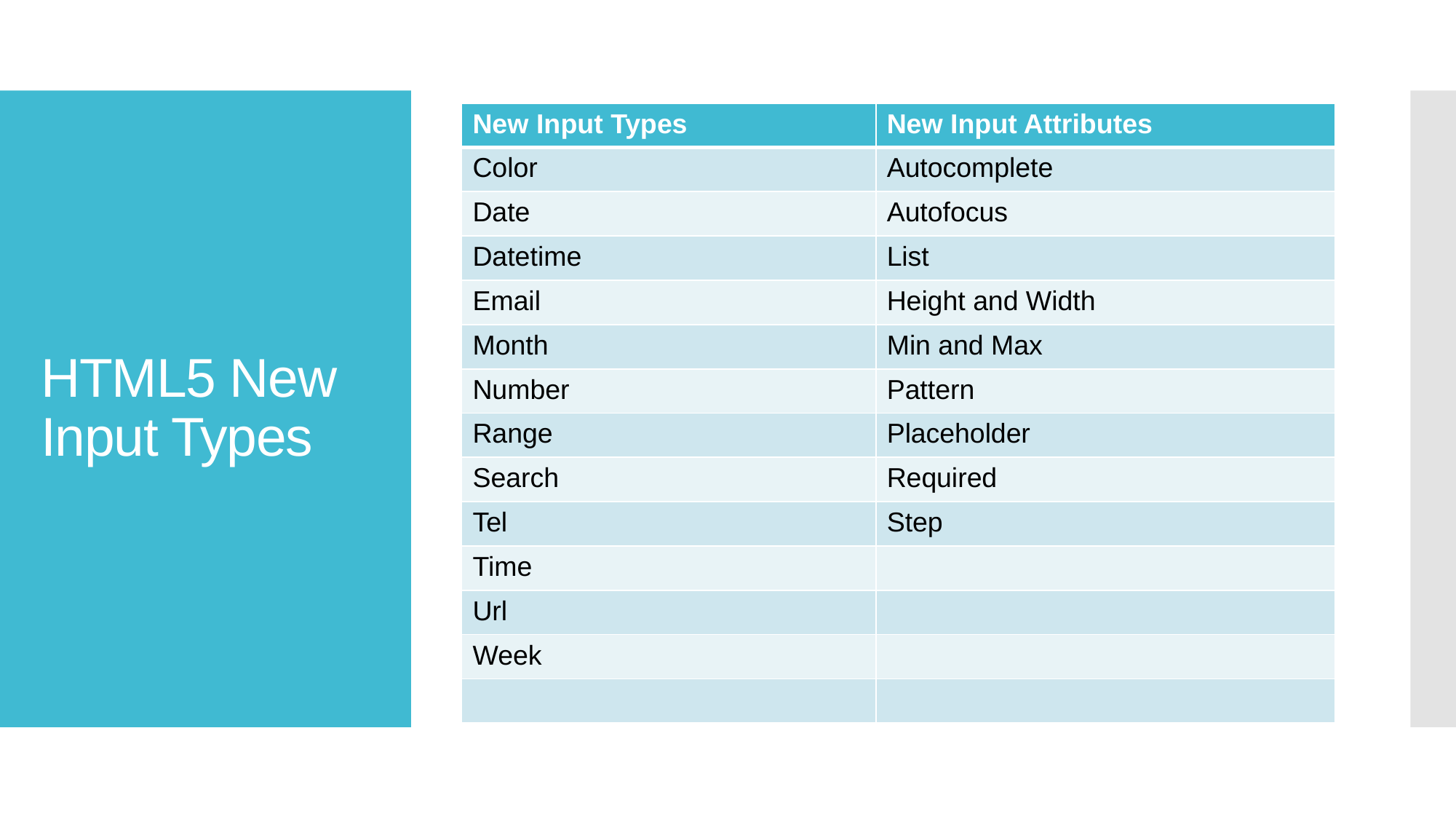

| New Input Types | New Input Attributes |
| --- | --- |
| Color | Autocomplete |
| Date | Autofocus |
| Datetime | List |
| Email | Height and Width |
| Month | Min and Max |
| Number | Pattern |
| Range | Placeholder |
| Search | Required |
| Tel | Step |
| Time |  |
| Url |  |
| Week |  |
|  |  |
# HTML5 New Input Types